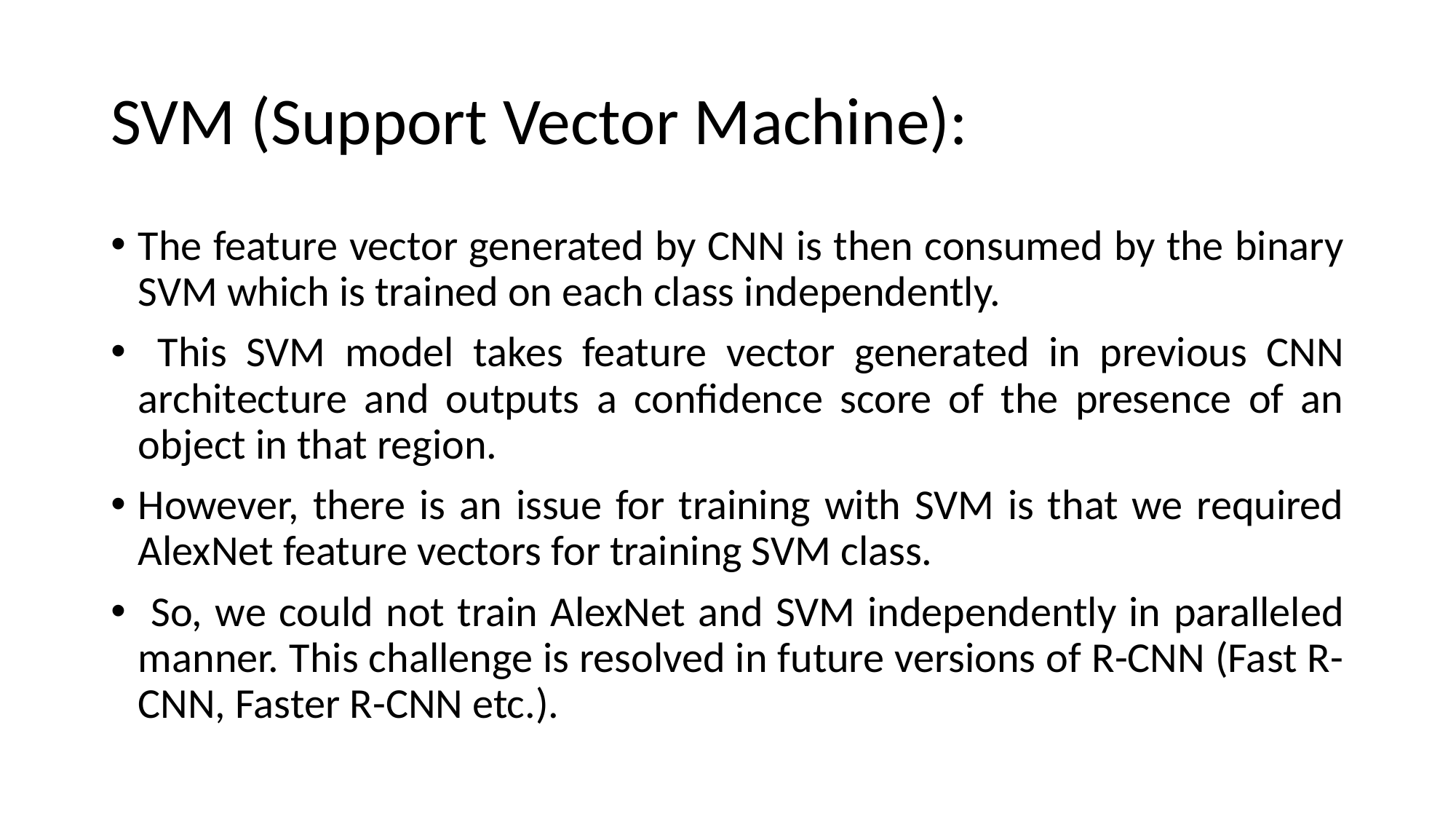

# SVM (Support Vector Machine):
The feature vector generated by CNN is then consumed by the binary SVM which is trained on each class independently.
 This SVM model takes feature vector generated in previous CNN architecture and outputs a confidence score of the presence of an object in that region.
However, there is an issue for training with SVM is that we required AlexNet feature vectors for training SVM class.
 So, we could not train AlexNet and SVM independently in paralleled manner. This challenge is resolved in future versions of R-CNN (Fast R-CNN, Faster R-CNN etc.).